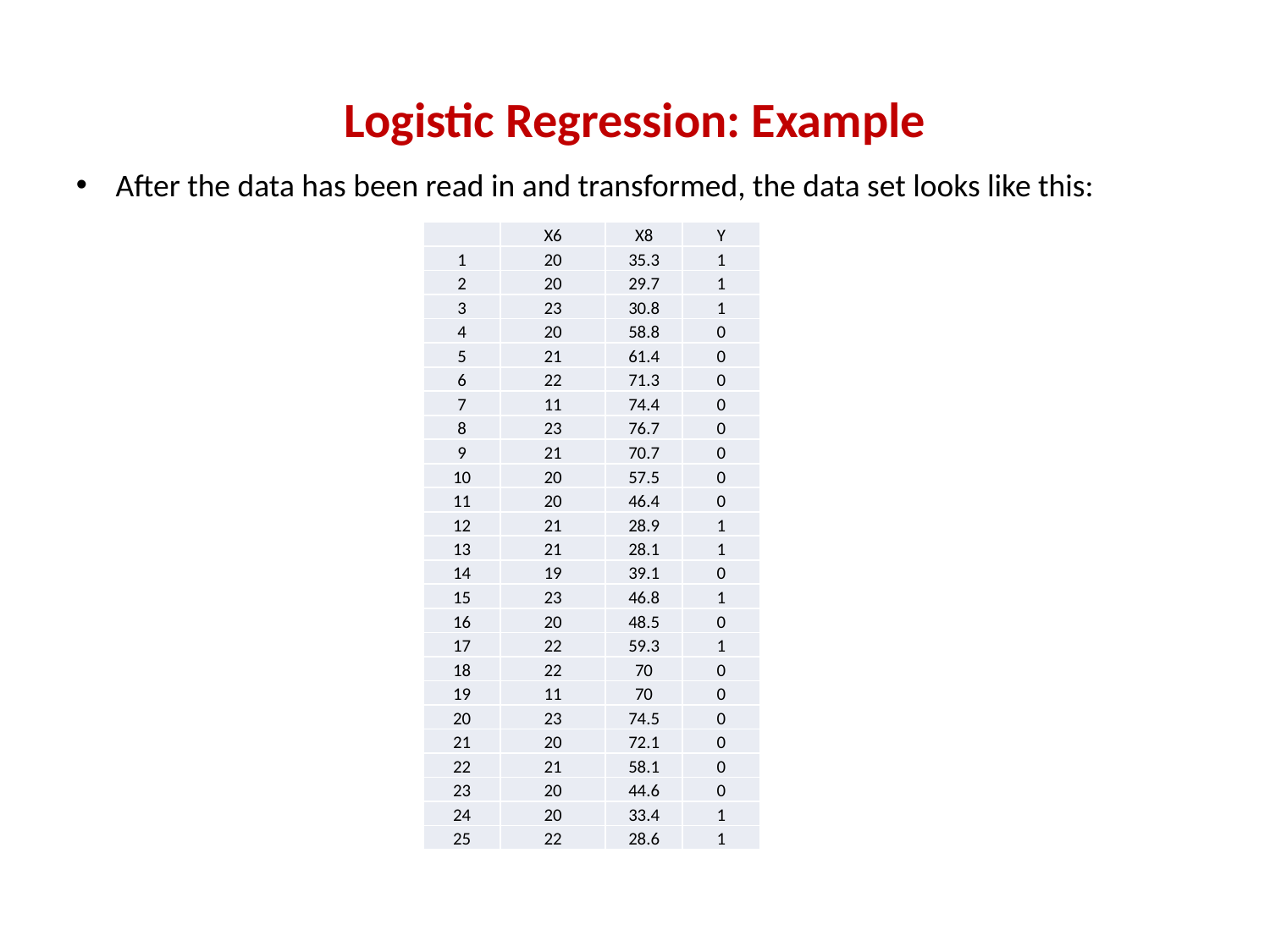

# Logistic Regression: Example
After the data has been read in and transformed, the data set looks like this:
|  | X6 | X8 | Y |
| --- | --- | --- | --- |
| 1 | 20 | 35.3 | 1 |
| 2 | 20 | 29.7 | 1 |
| 3 | 23 | 30.8 | 1 |
| 4 | 20 | 58.8 | 0 |
| 5 | 21 | 61.4 | 0 |
| 6 | 22 | 71.3 | 0 |
| 7 | 11 | 74.4 | 0 |
| 8 | 23 | 76.7 | 0 |
| 9 | 21 | 70.7 | 0 |
| 10 | 20 | 57.5 | 0 |
| 11 | 20 | 46.4 | 0 |
| 12 | 21 | 28.9 | 1 |
| 13 | 21 | 28.1 | 1 |
| 14 | 19 | 39.1 | 0 |
| 15 | 23 | 46.8 | 1 |
| 16 | 20 | 48.5 | 0 |
| 17 | 22 | 59.3 | 1 |
| 18 | 22 | 70 | 0 |
| 19 | 11 | 70 | 0 |
| 20 | 23 | 74.5 | 0 |
| 21 | 20 | 72.1 | 0 |
| 22 | 21 | 58.1 | 0 |
| 23 | 20 | 44.6 | 0 |
| 24 | 20 | 33.4 | 1 |
| 25 | 22 | 28.6 | 1 |